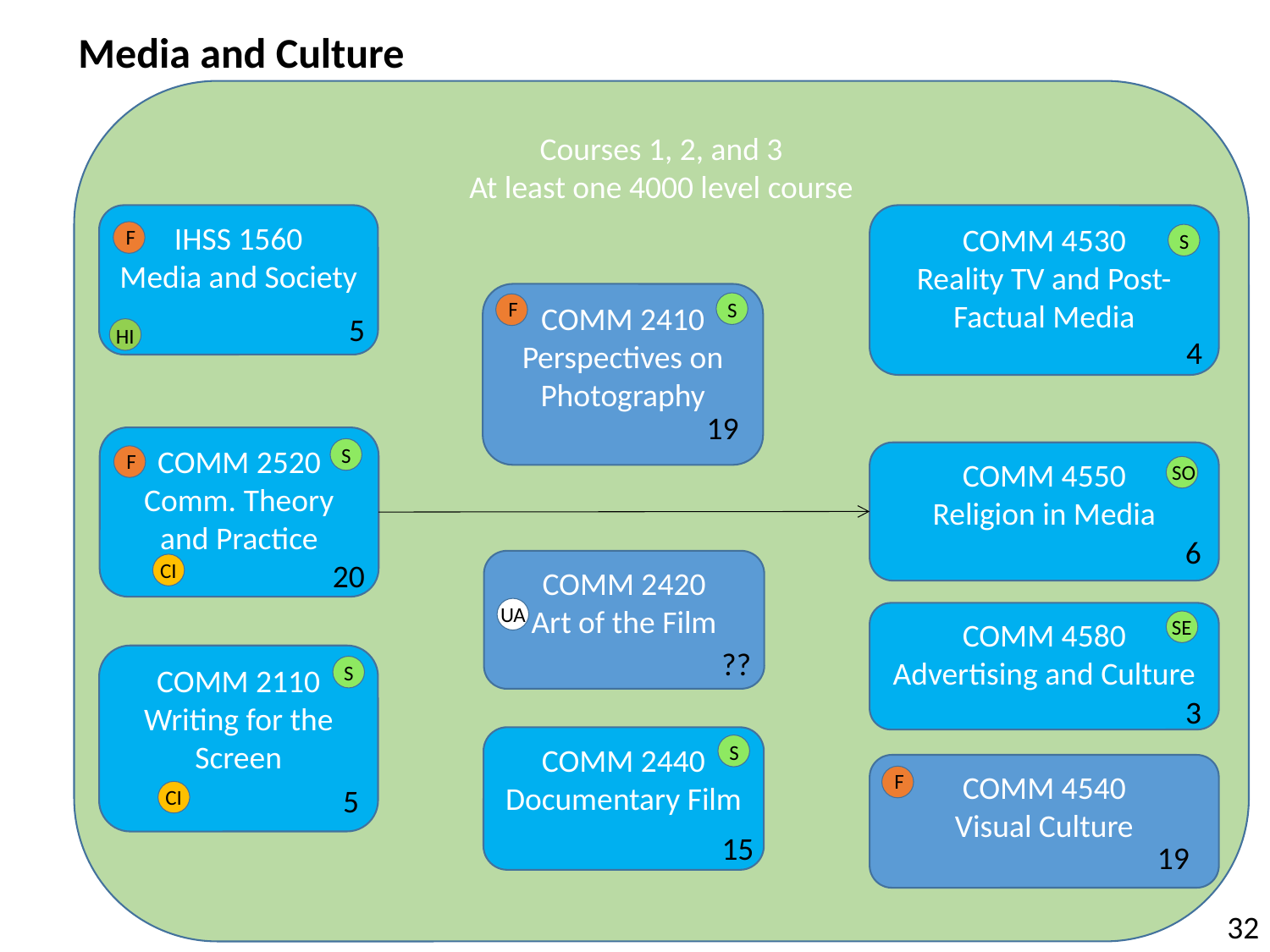

Media and Culture
Courses 1, 2, and 3
At least one 4000 level course
IHSS 1560
Media and Society
COMM 4530
Reality TV and Post-Factual Media
F

S

COMM 2410
Perspectives on Photography
F

S

5
HI

4
19
COMM 2520
Comm. Theory and Practice
S

F

COMM 4550
Religion in Media
SO

6
20
CI

COMM 2420
Art of the Film
UA

COMM 4580
Advertising and Culture
SE

??
COMM 2110
Writing for the Screen
S

3
COMM 2440
Documentary Film
S

COMM 4540
Visual Culture
F

5
CI

15
19
32